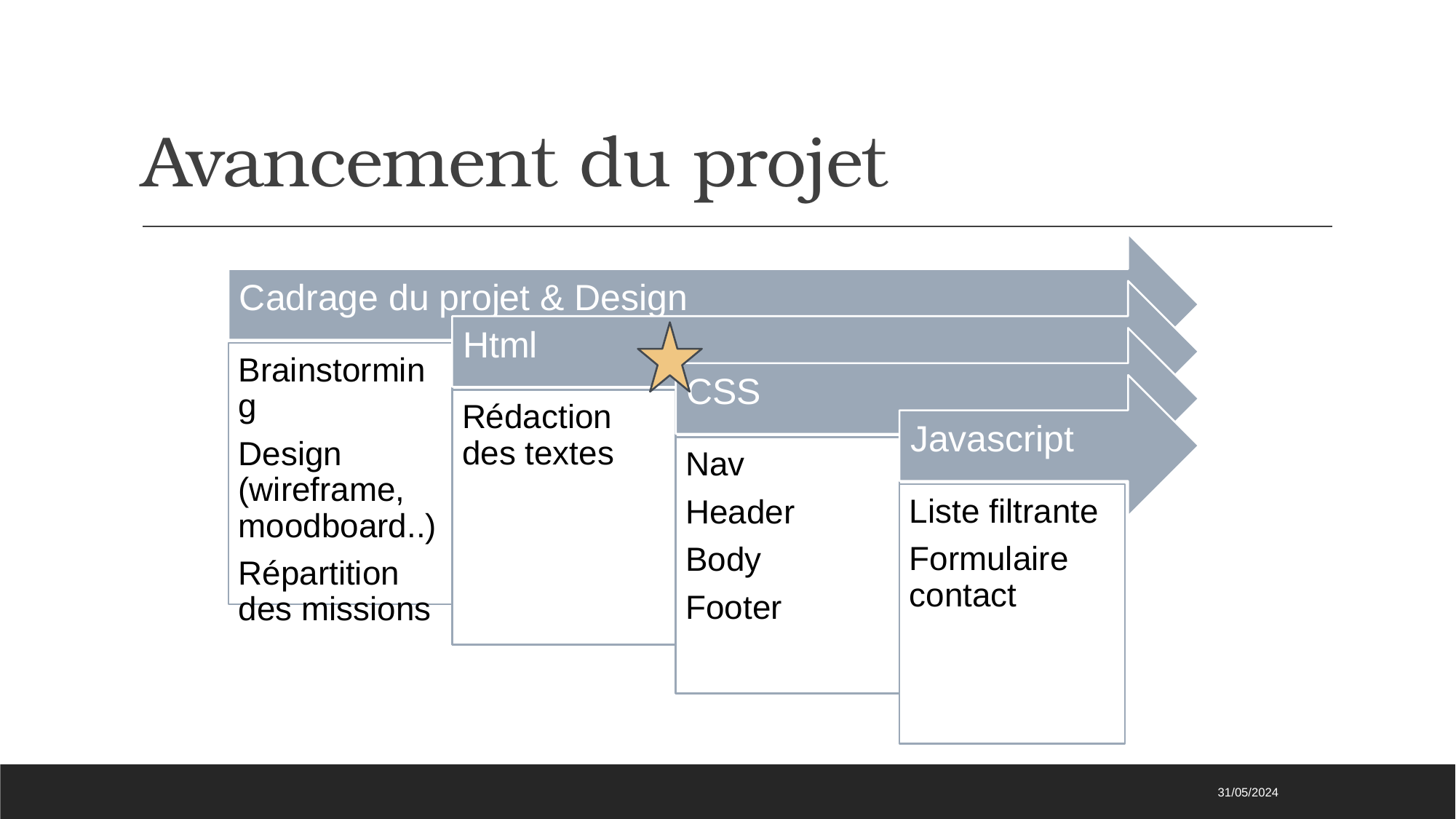

# Avancement du projet
Cadrage du projet & Design
Brainstorming
Design (wireframe, moodboard..)
Répartition des missions
Html
Rédaction des textes
CSS
Nav
Header
Body
Footer
Javascript
Liste filtrante
Formulaire contact

31/05/2024